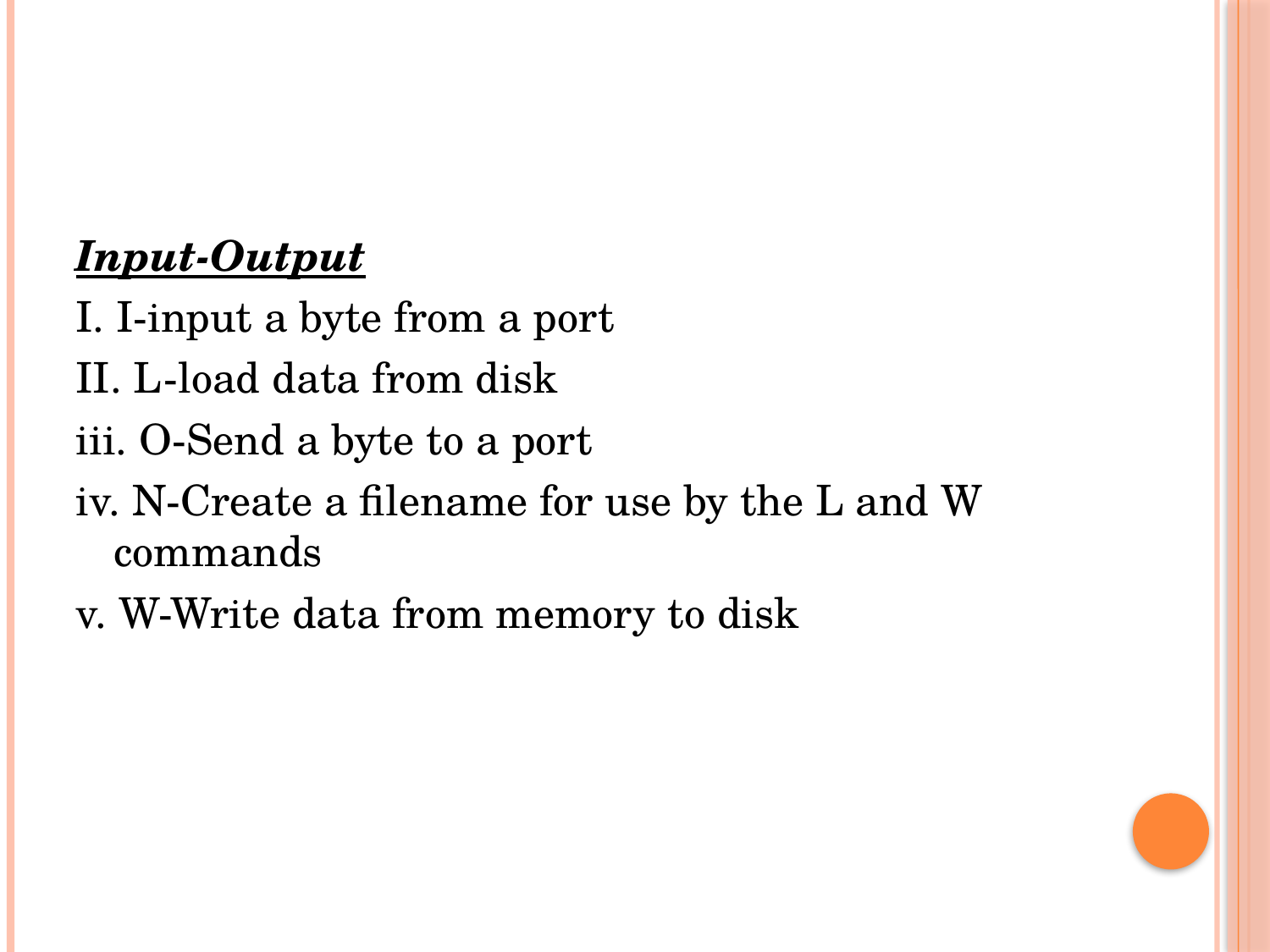

#
Input-Output
I. I-input a byte from a port
II. L-load data from disk
iii. O-Send a byte to a port
iv. N-Create a filename for use by the L and W commands
v. W-Write data from memory to disk